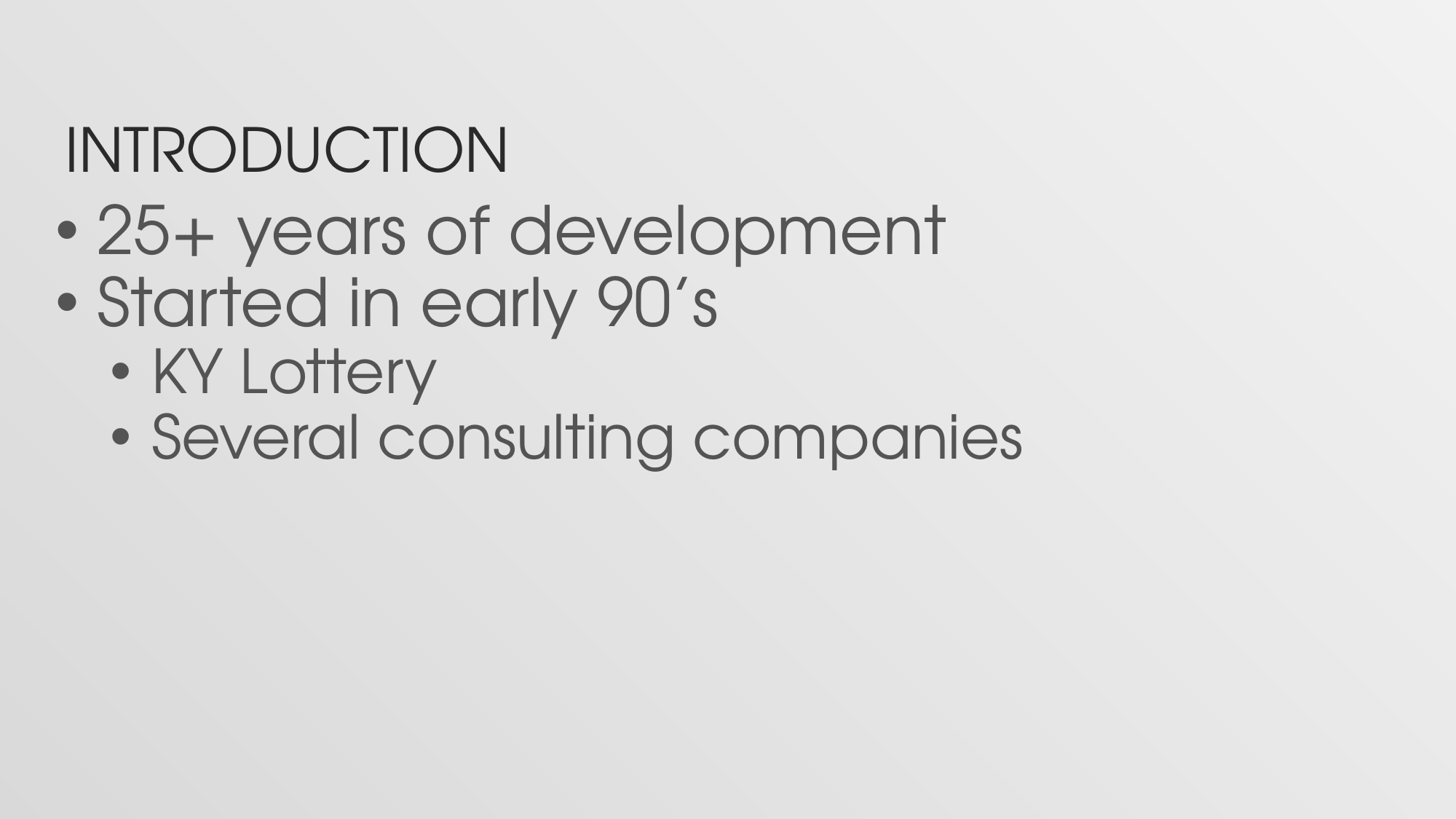

# Introduction
25+ years of development
Started in early 90’s
KY Lottery
Several consulting companies